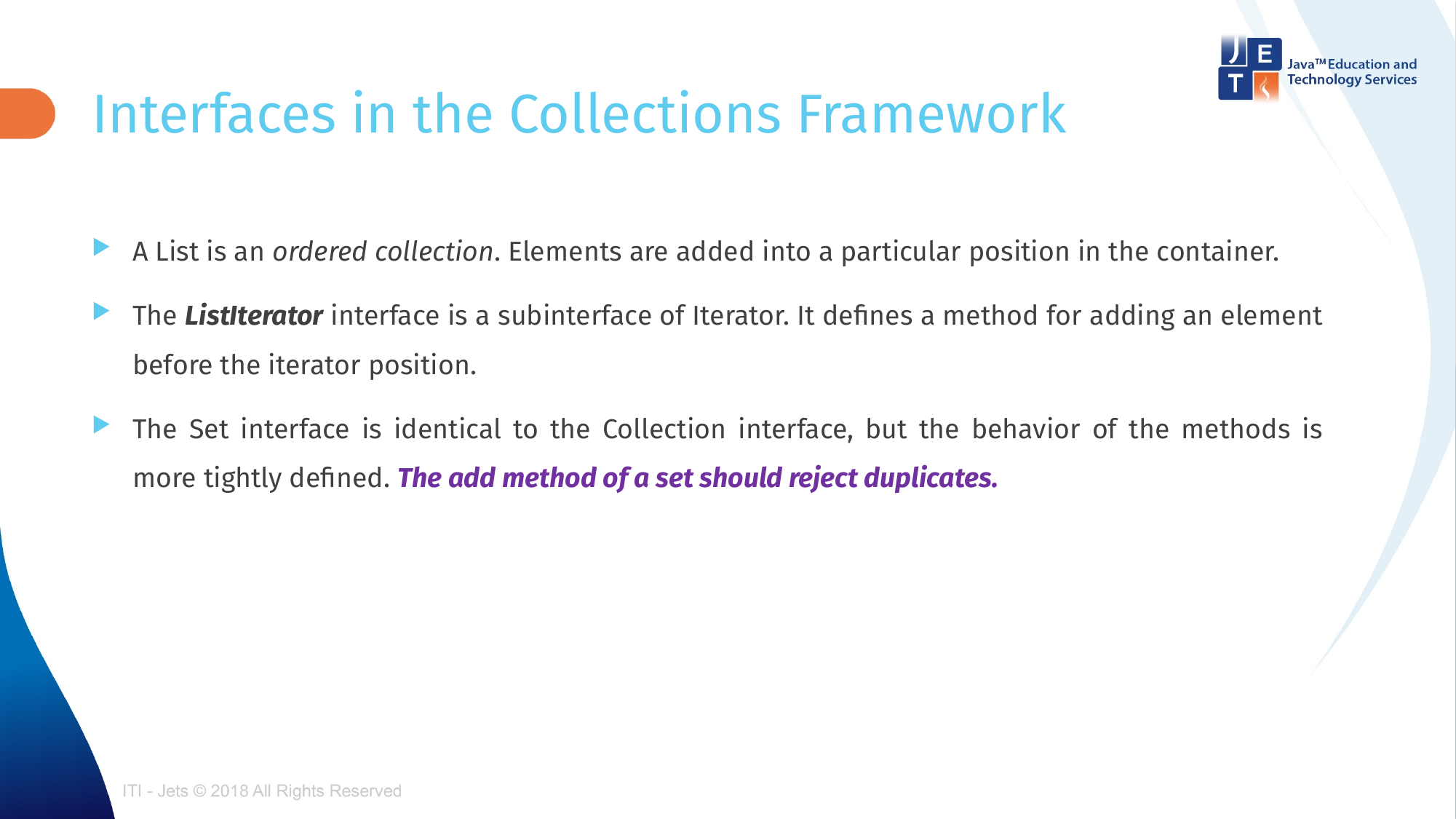

# Interfaces in the Collections Framework
A List is an ordered collection. Elements are added into a particular position in the container.
The ListIterator interface is a subinterface of Iterator. It defines a method for adding an element before the iterator position.
The Set interface is identical to the Collection interface, but the behavior of the methods is more tightly defined. The add method of a set should reject duplicates.